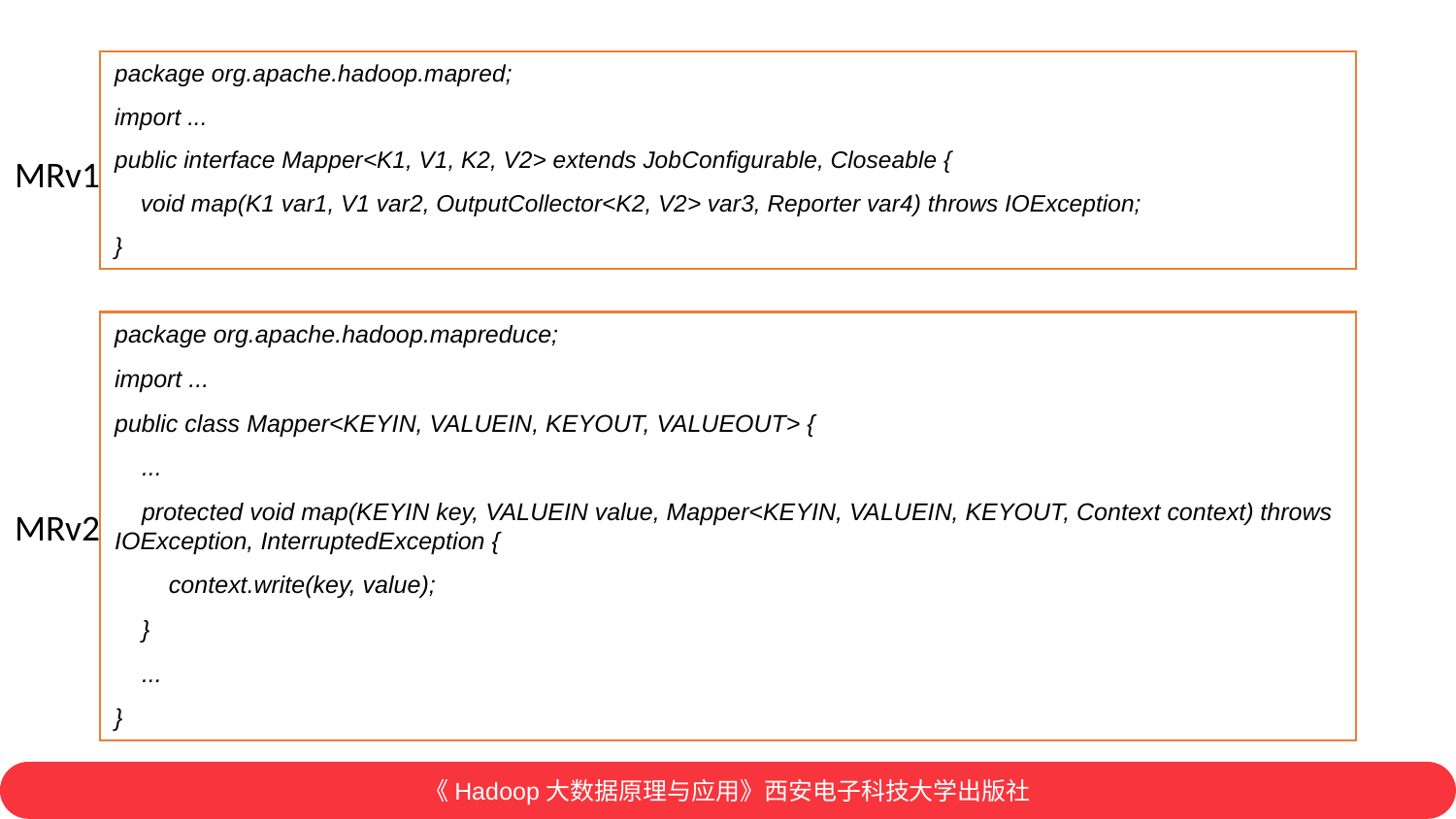

package org.apache.hadoop.mapred;
import ...
public interface Mapper<K1, V1, K2, V2> extends JobConfigurable, Closeable {
    void map(K1 var1, V1 var2, OutputCollector<K2, V2> var3, Reporter var4) throws IOException;
}
MRv1
package org.apache.hadoop.mapreduce;
import ...
public class Mapper<KEYIN, VALUEIN, KEYOUT, VALUEOUT> {
    ...
    protected void map(KEYIN key, VALUEIN value, Mapper<KEYIN, VALUEIN, KEYOUT, Context context) throws IOException, InterruptedException {
        context.write(key, value);
    }
    ...
}
MRv2